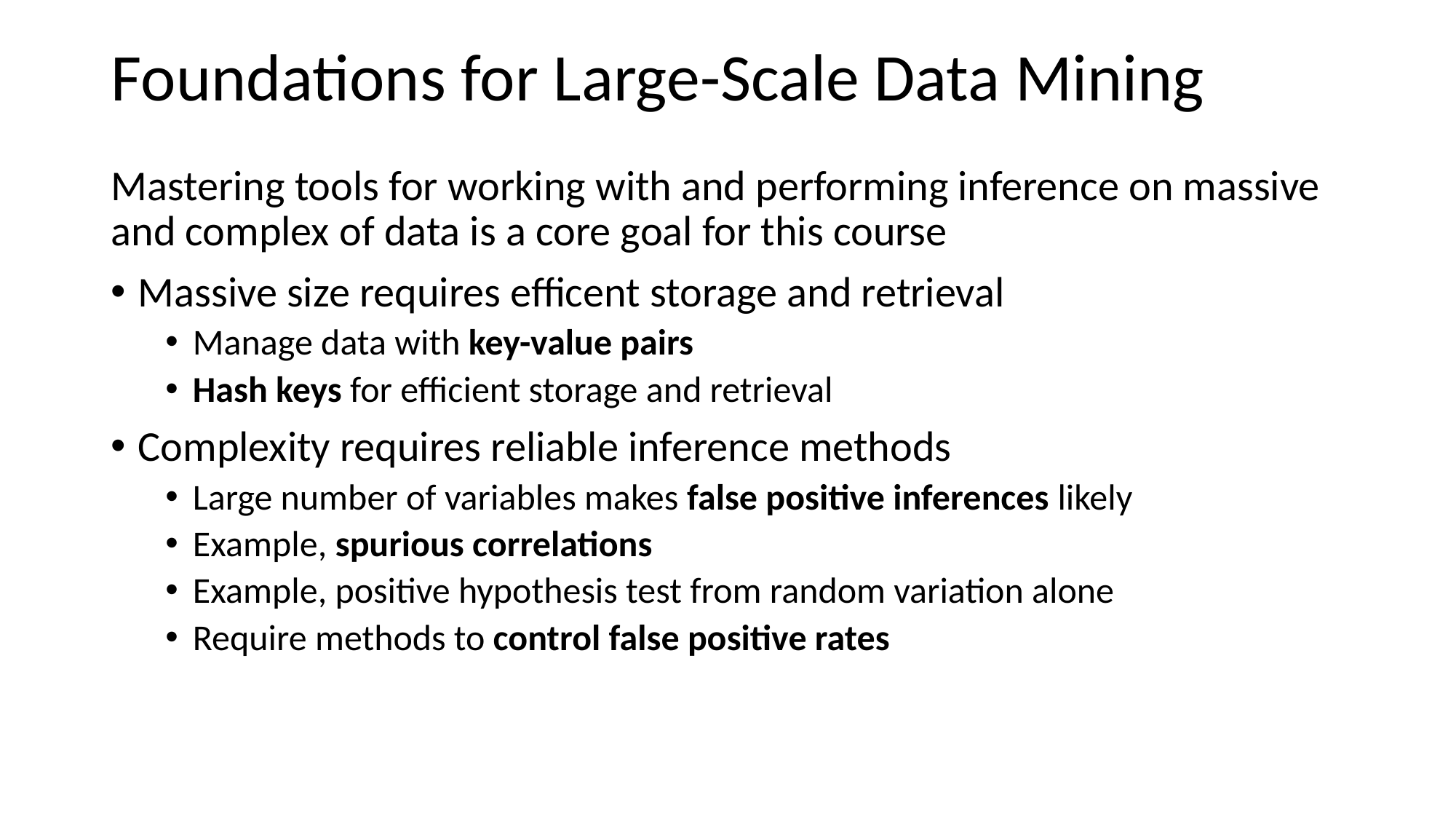

Foundations for Large-Scale Data Mining
Mastering tools for working with and performing inference on massive and complex of data is a core goal for this course
Massive size requires efficent storage and retrieval
Manage data with key-value pairs
Hash keys for efficient storage and retrieval
Complexity requires reliable inference methods
Large number of variables makes false positive inferences likely
Example, spurious correlations
Example, positive hypothesis test from random variation alone
Require methods to control false positive rates